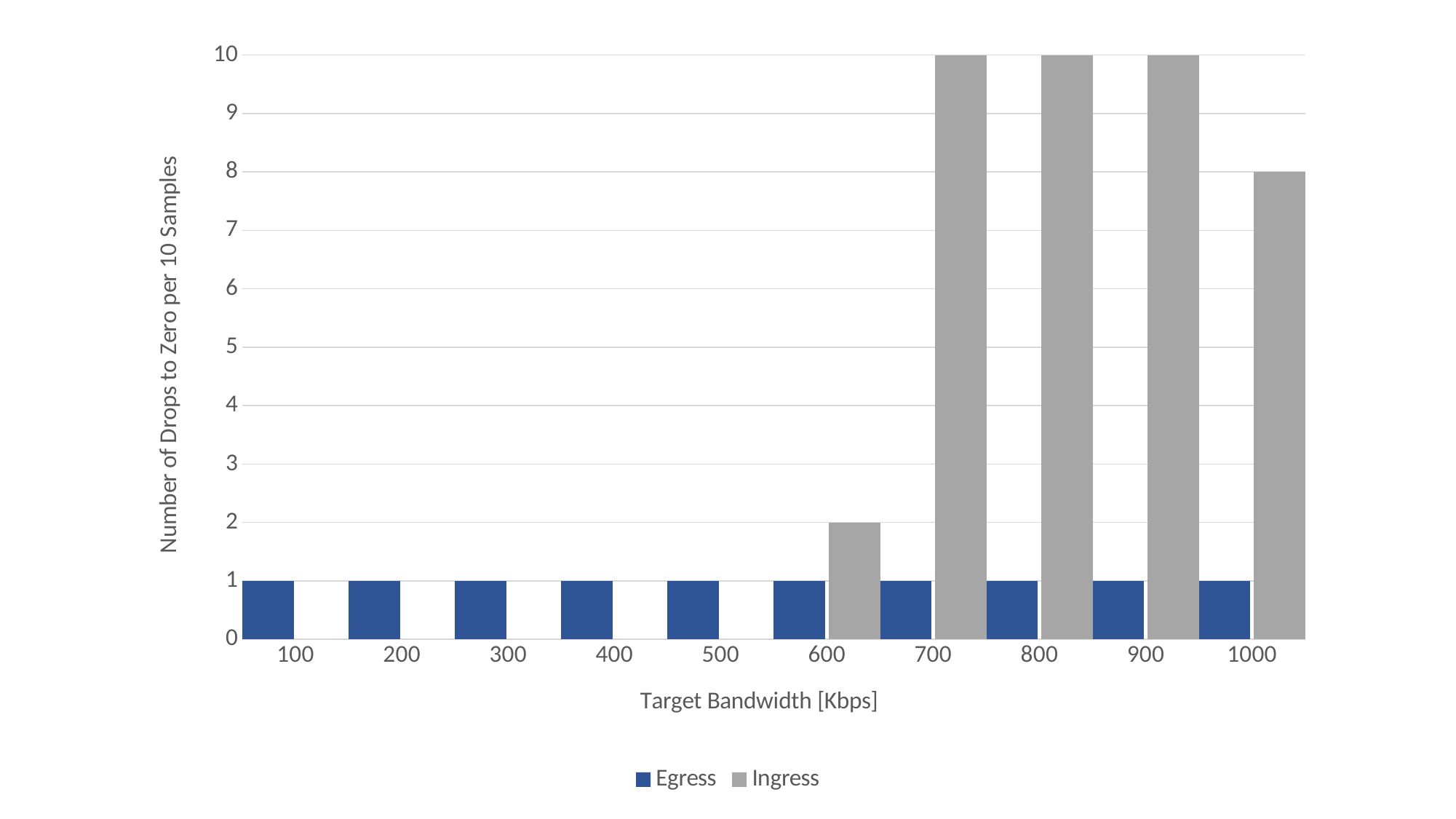

### Chart

| Category | Egress | Ingress |
|---|---|---|
| 100 | 1.0 | 0.0 |
| 200 | 1.0 | 0.0 |
| 300 | 1.0 | 0.0 |
| 400 | 1.0 | 0.0 |
| 500 | 1.0 | 0.0 |
| 600 | 1.0 | 2.0 |
| 700 | 1.0 | 10.0 |
| 800 | 1.0 | 10.0 |
| 900 | 1.0 | 10.0 |
| 1000 | 1.0 | 8.0 |